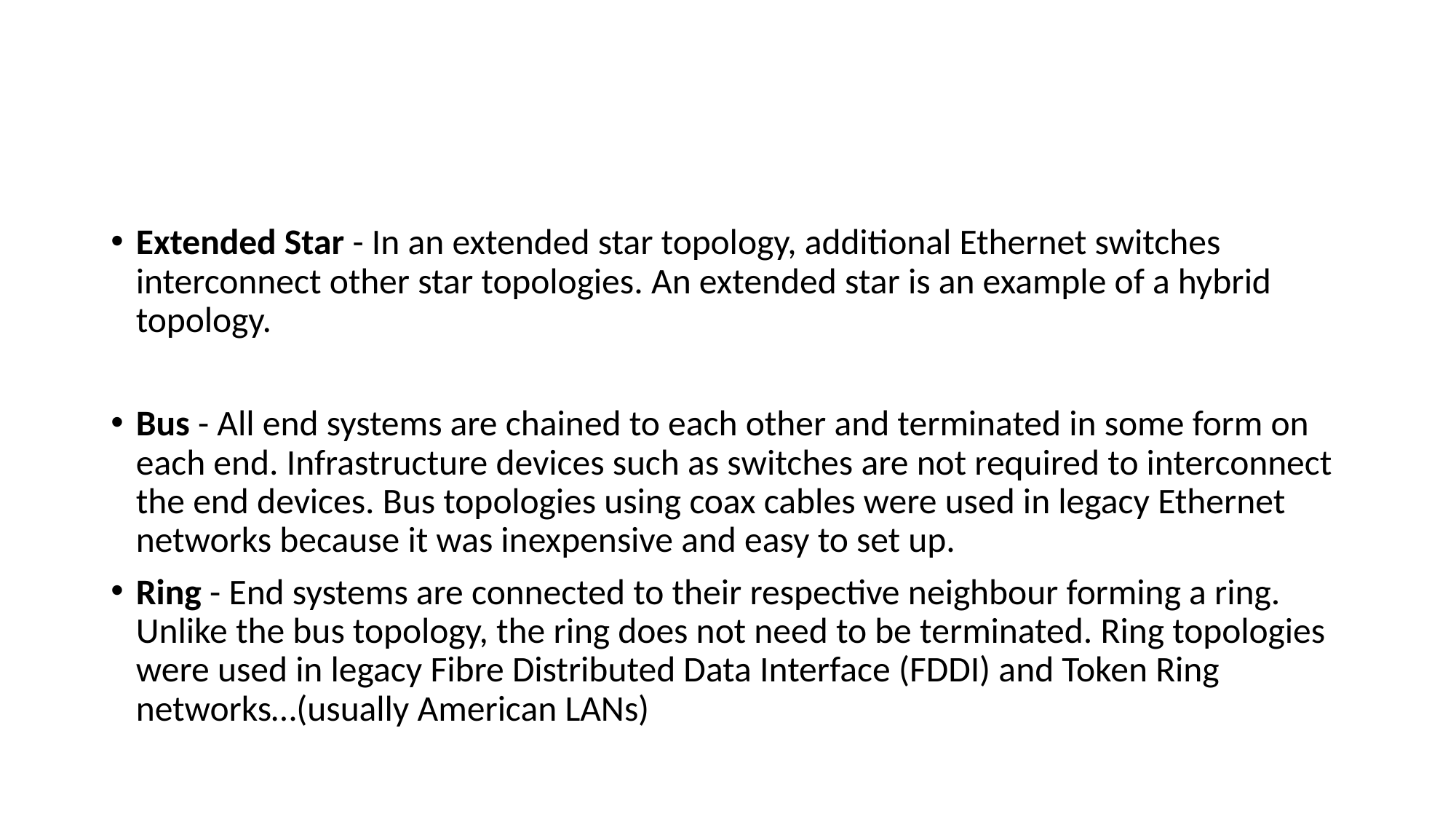

#
Extended Star - In an extended star topology, additional Ethernet switches interconnect other star topologies. An extended star is an example of a hybrid topology.

Bus - All end systems are chained to each other and terminated in some form on each end. Infrastructure devices such as switches are not required to interconnect the end devices. Bus topologies using coax cables were used in legacy Ethernet networks because it was inexpensive and easy to set up.
Ring - End systems are connected to their respective neighbour forming a ring. Unlike the bus topology, the ring does not need to be terminated. Ring topologies were used in legacy Fibre Distributed Data Interface (FDDI) and Token Ring networks…(usually American LANs)